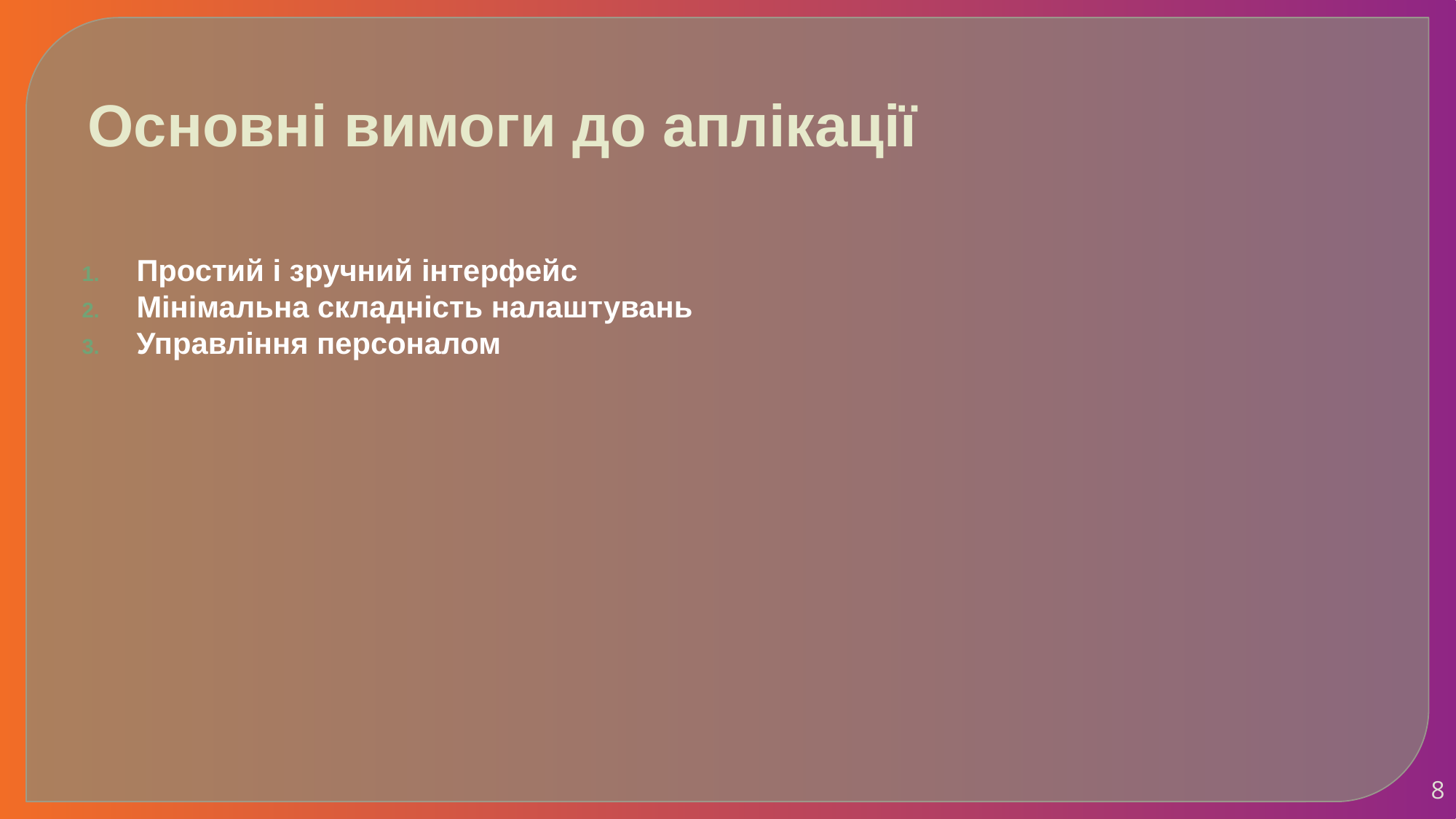

# Основні вимоги до аплікації
Простий і зручний інтерфейс
Мінімальна складність налаштувань
Управління персоналом

8